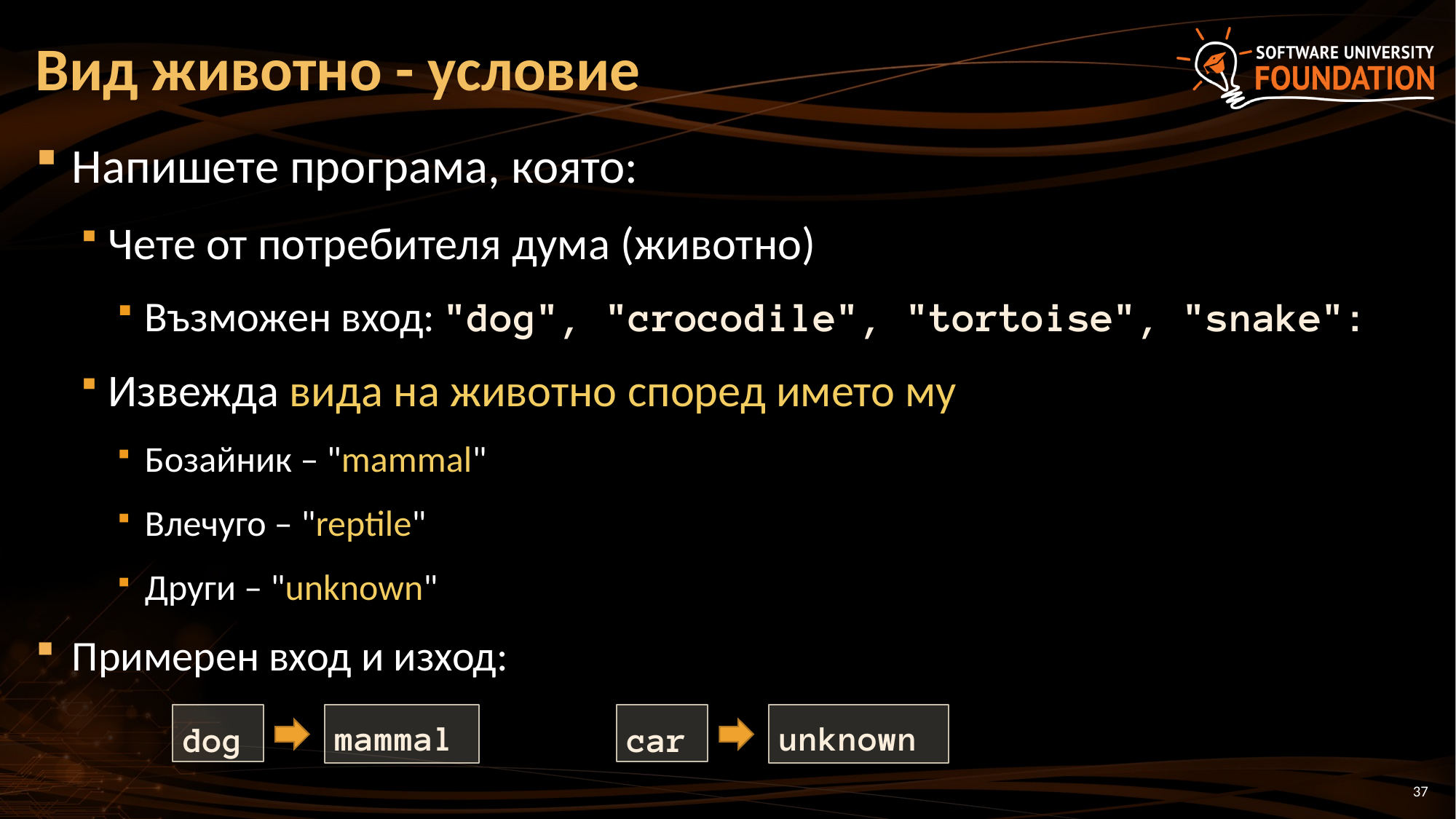

# Вид животно - условие
Напишете програма, която:
Чете от потребителя дума (животно)
Възможен вход: "dog", "crocodile", "tortoise", "snake":
Извежда вида на животно според името му
Бозайник – "mammal"
Влечуго – "reptile"
Други – "unknown"
Примерен вход и изход:

dog
mammal
car
unknown

37